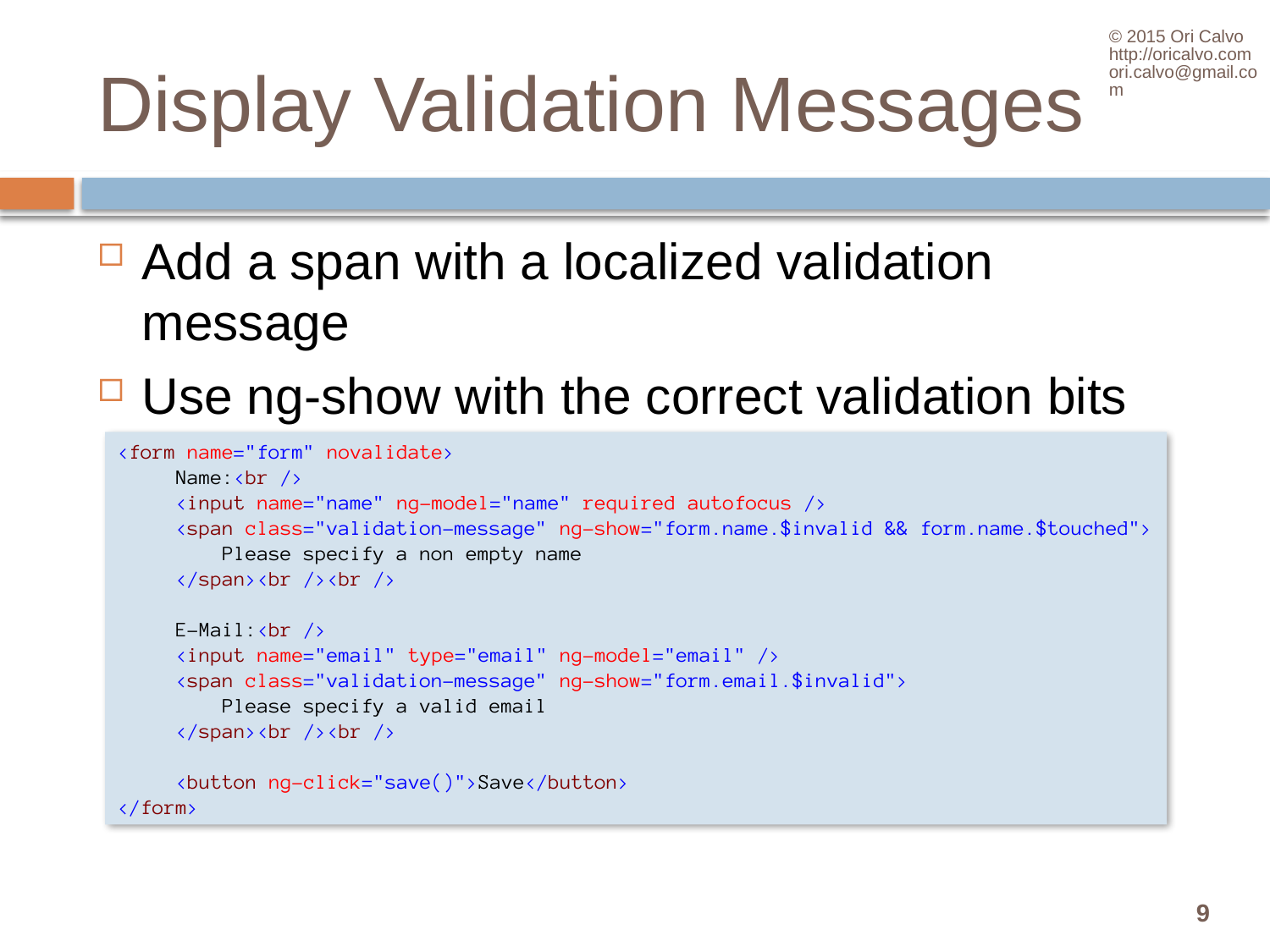

© 2015 Ori Calvo http://oricalvo.com ori.calvo@gmail.com
# Display Validation Messages
Add a span with a localized validation message
Use ng-show with the correct validation bits

<form name="form" novalidate>
     Name:<br />
     <input name="name" ng-model="name" required autofocus />
     <span class="validation-message" ng-show="form.name.$invalid && form.name.$touched">
         Please specify a non empty name
     </span><br /><br />

     E-Mail:<br />
     <input name="email" type="email" ng-model="email" />
     <span class="validation-message" ng-show="form.email.$invalid">
         Please specify a valid email
     </span><br /><br />

     <button ng-click="save()">Save</button>
</form>